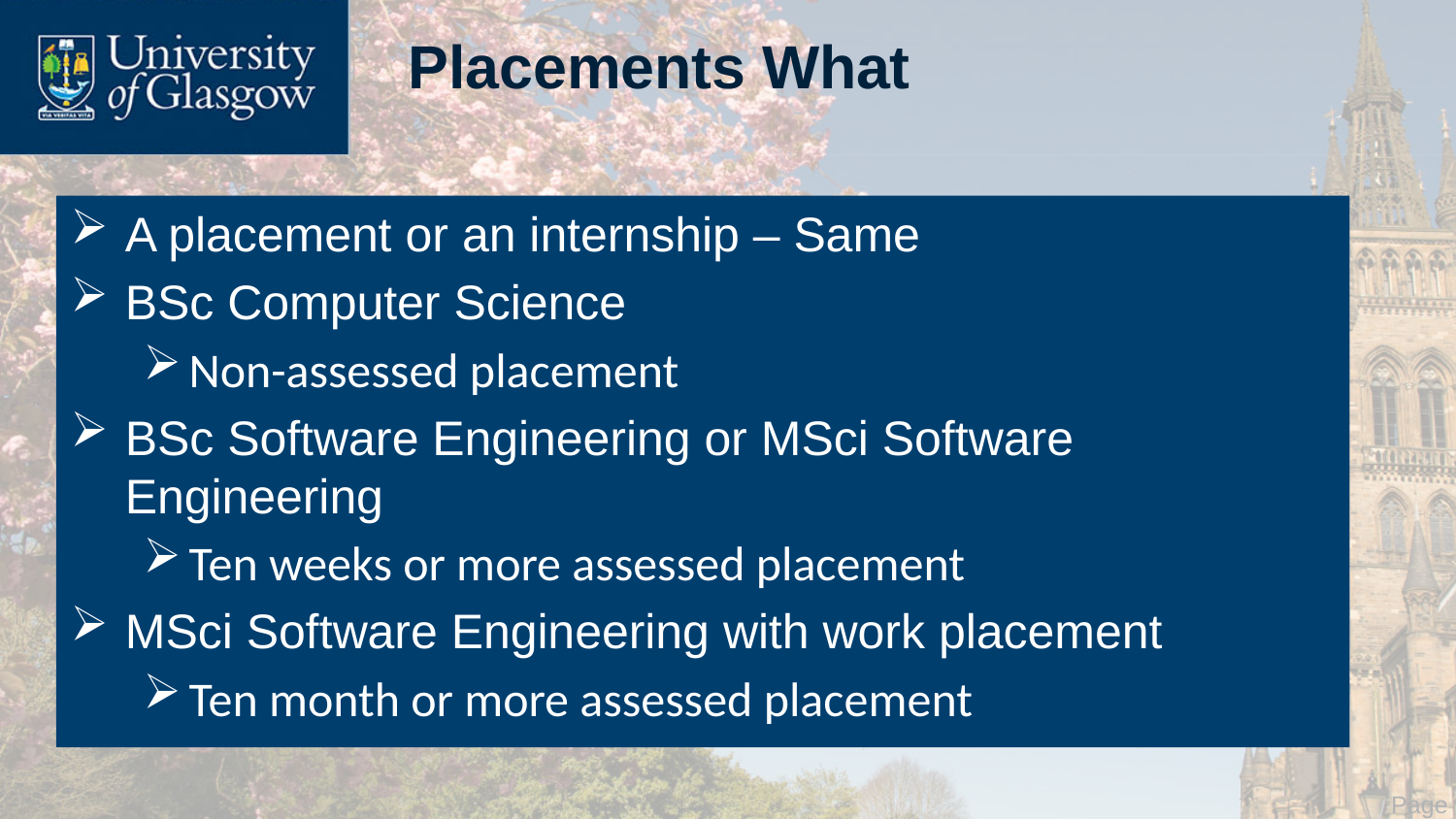

# Placements What
A placement or an internship – Same
BSc Computer Science
Non-assessed placement
BSc Software Engineering or MSci Software Engineering
Ten weeks or more assessed placement
MSci Software Engineering with work placement
Ten month or more assessed placement
 Page 2